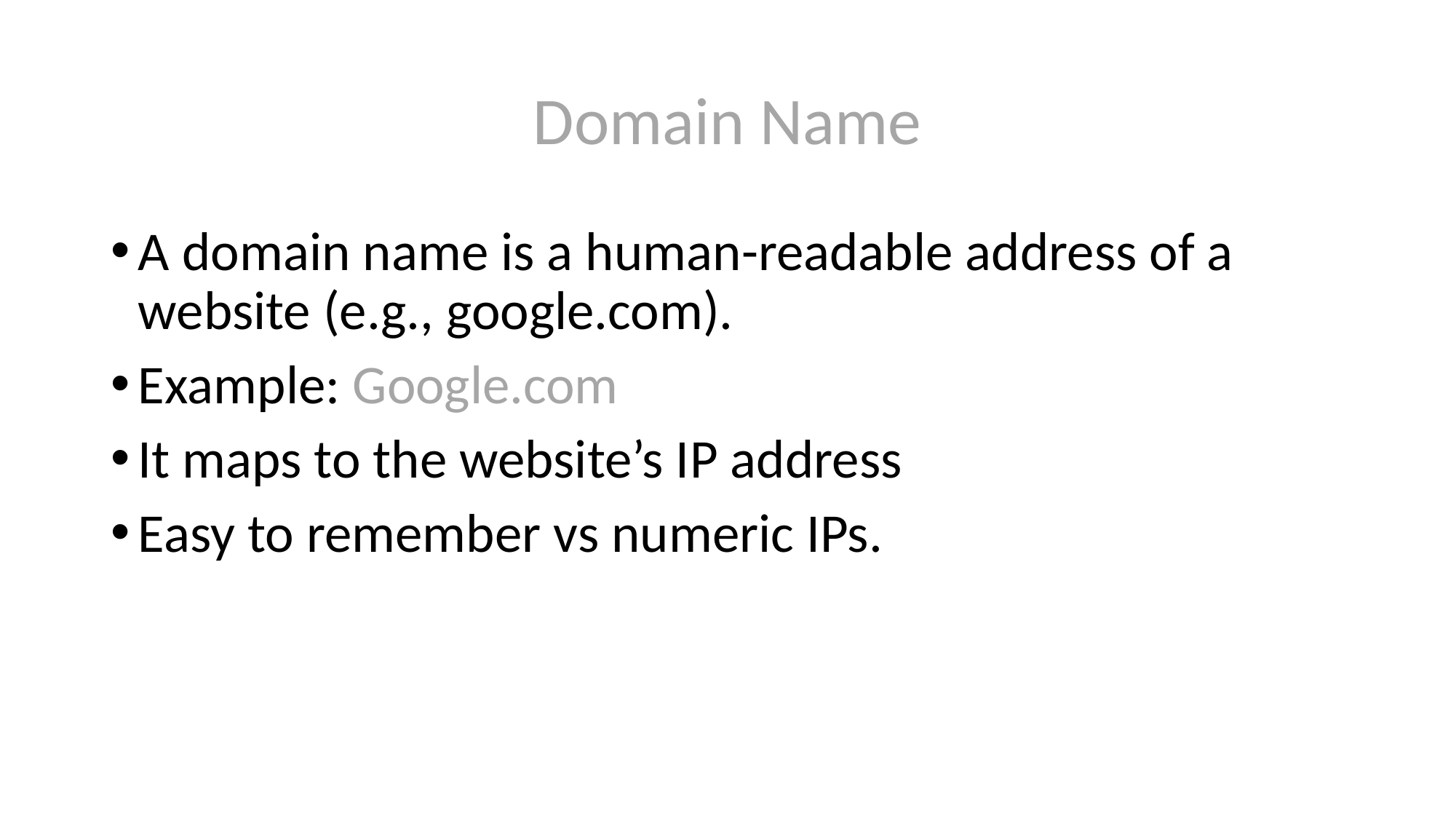

# Domain Name
A domain name is a human-readable address of a website (e.g., google.com).
Example: Google.com
It maps to the website’s IP address
Easy to remember vs numeric IPs.